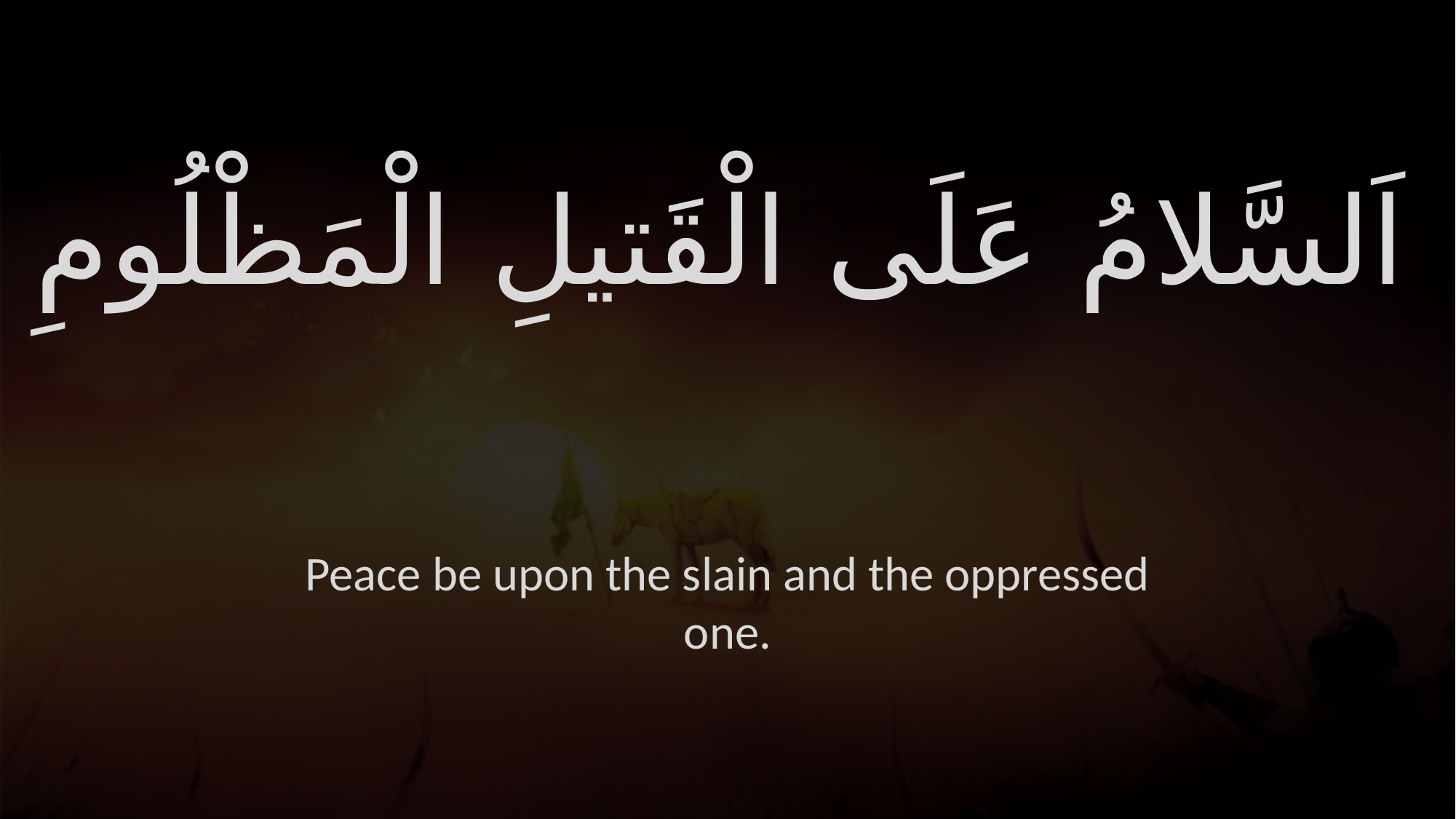

# اَلسَّلامُ عَلَى الْقَتيلِ الْمَظْلُومِ
Peace be upon the slain and the oppressed one.